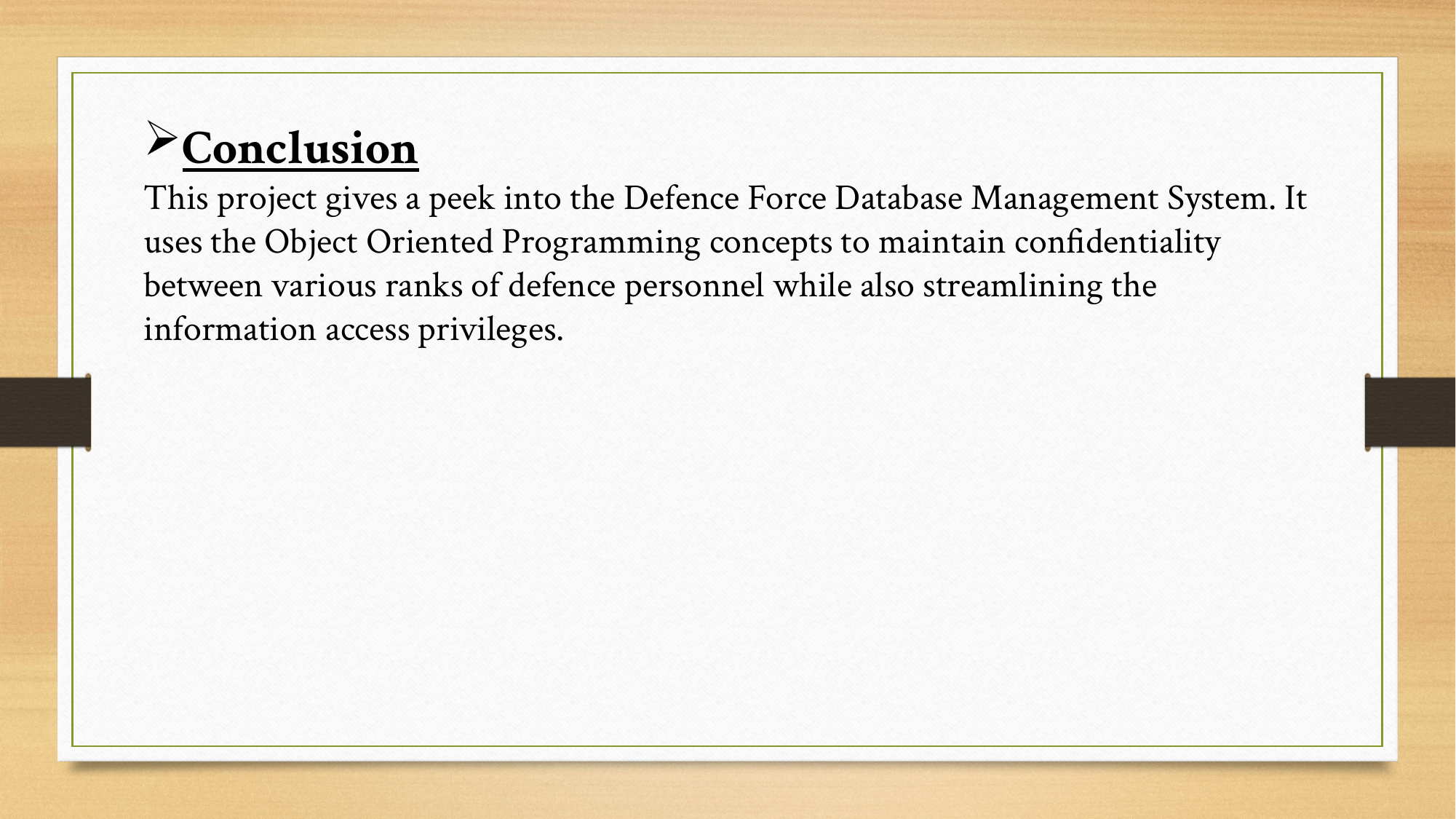

Conclusion
This project gives a peek into the Defence Force Database Management System. It uses the Object Oriented Programming concepts to maintain confidentiality between various ranks of defence personnel while also streamlining the information access privileges.